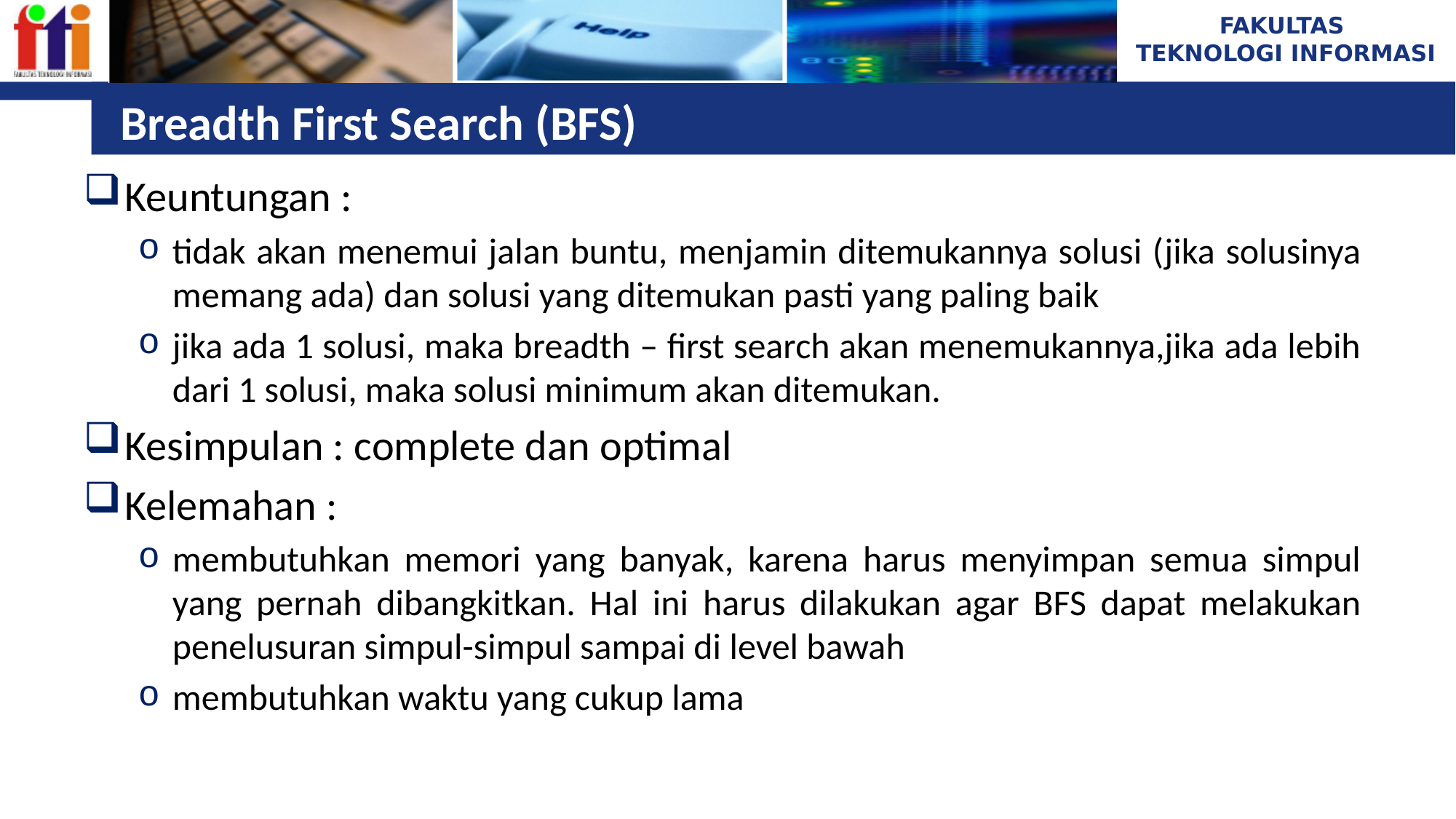

# Breadth First Search (BFS)
Keuntungan :
tidak akan menemui jalan buntu, menjamin ditemukannya solusi (jika solusinya memang ada) dan solusi yang ditemukan pasti yang paling baik
jika ada 1 solusi, maka breadth – first search akan menemukannya,jika ada lebih dari 1 solusi, maka solusi minimum akan ditemukan.
Kesimpulan : complete dan optimal
Kelemahan :
membutuhkan memori yang banyak, karena harus menyimpan semua simpul yang pernah dibangkitkan. Hal ini harus dilakukan agar BFS dapat melakukan penelusuran simpul-simpul sampai di level bawah
membutuhkan waktu yang cukup lama